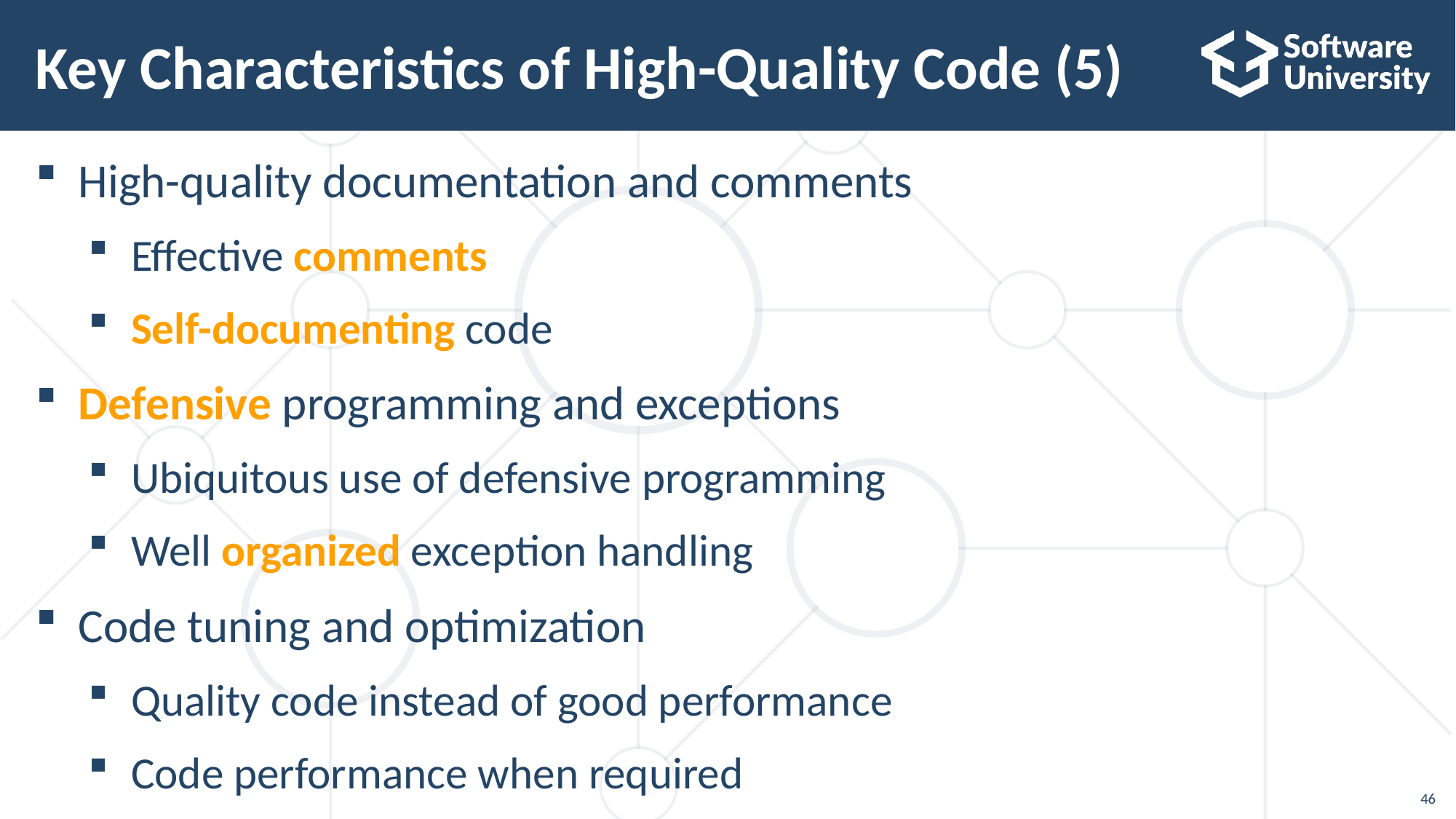

# Key Characteristics of High-Quality Code (5)
High-quality documentation and comments
Effective comments
Self-documenting code
Defensive programming and exceptions
Ubiquitous use of defensive programming
Well organized exception handling
Code tuning and optimization
Quality code instead of good performance
Code performance when required
46